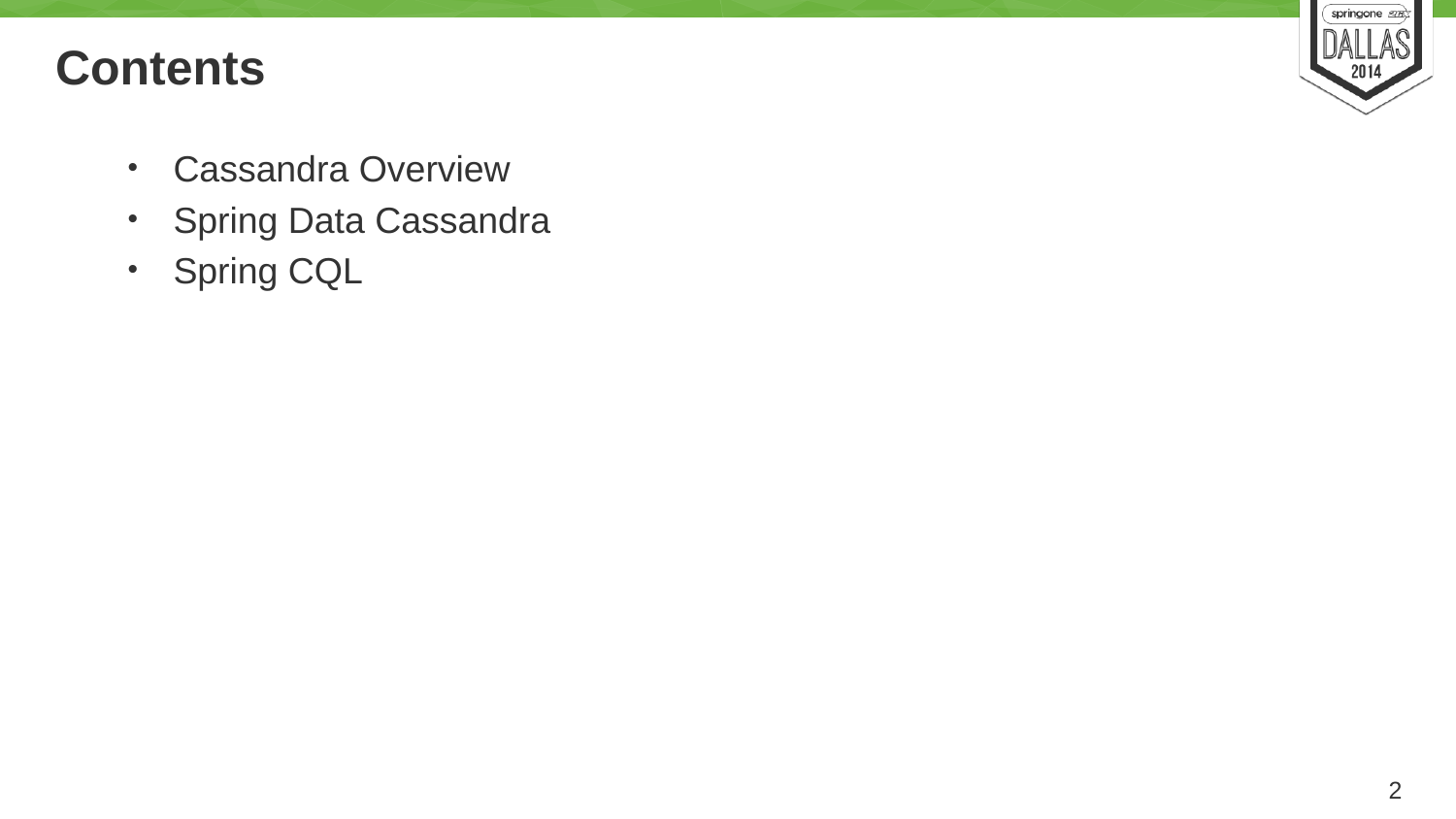

# Contents

Cassandra Overview
Spring Data Cassandra
Spring CQL

2